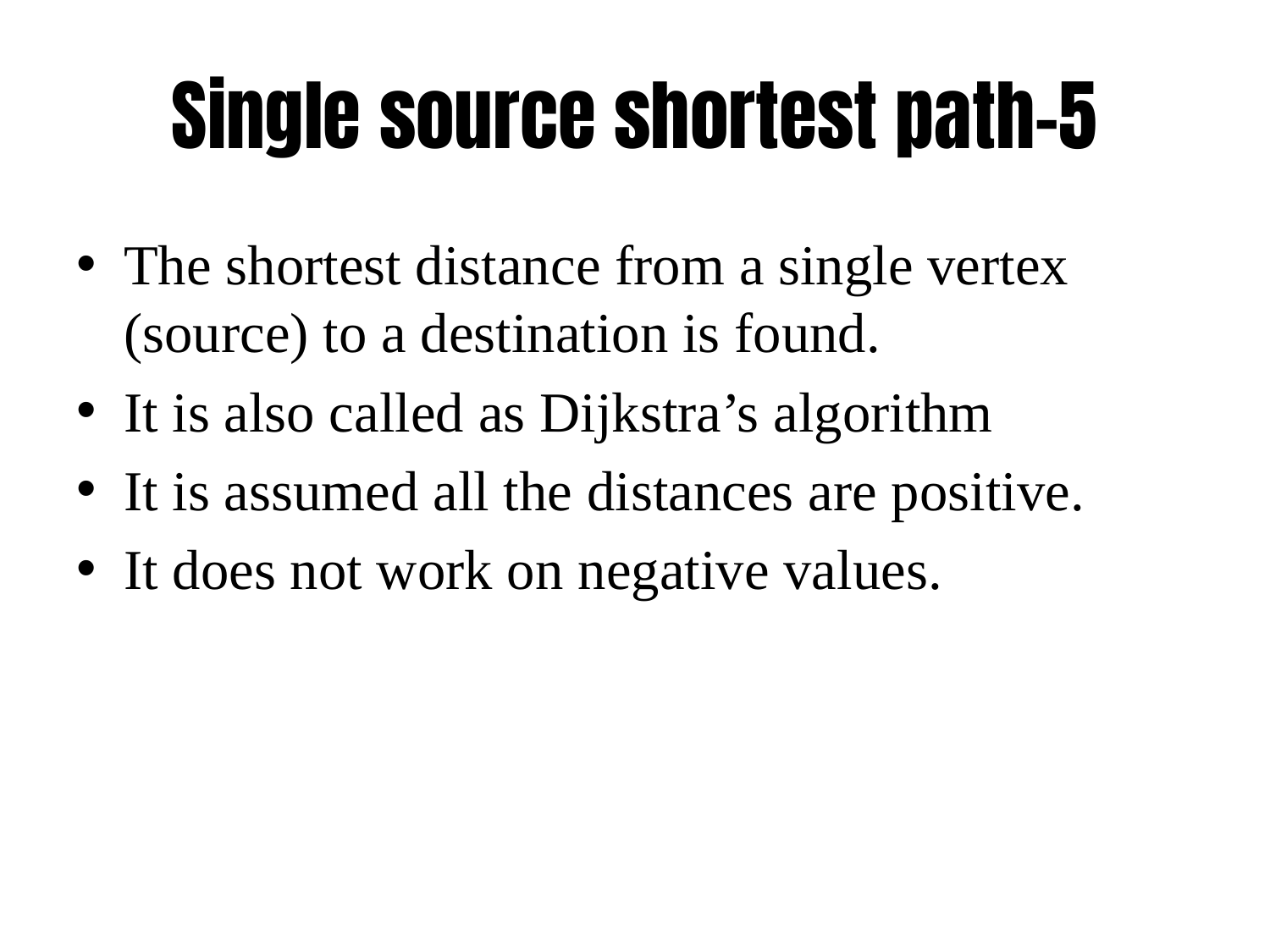

# Single source shortest path-5
The shortest distance from a single vertex (source) to a destination is found.
It is also called as Dijkstra’s algorithm
It is assumed all the distances are positive.
It does not work on negative values.